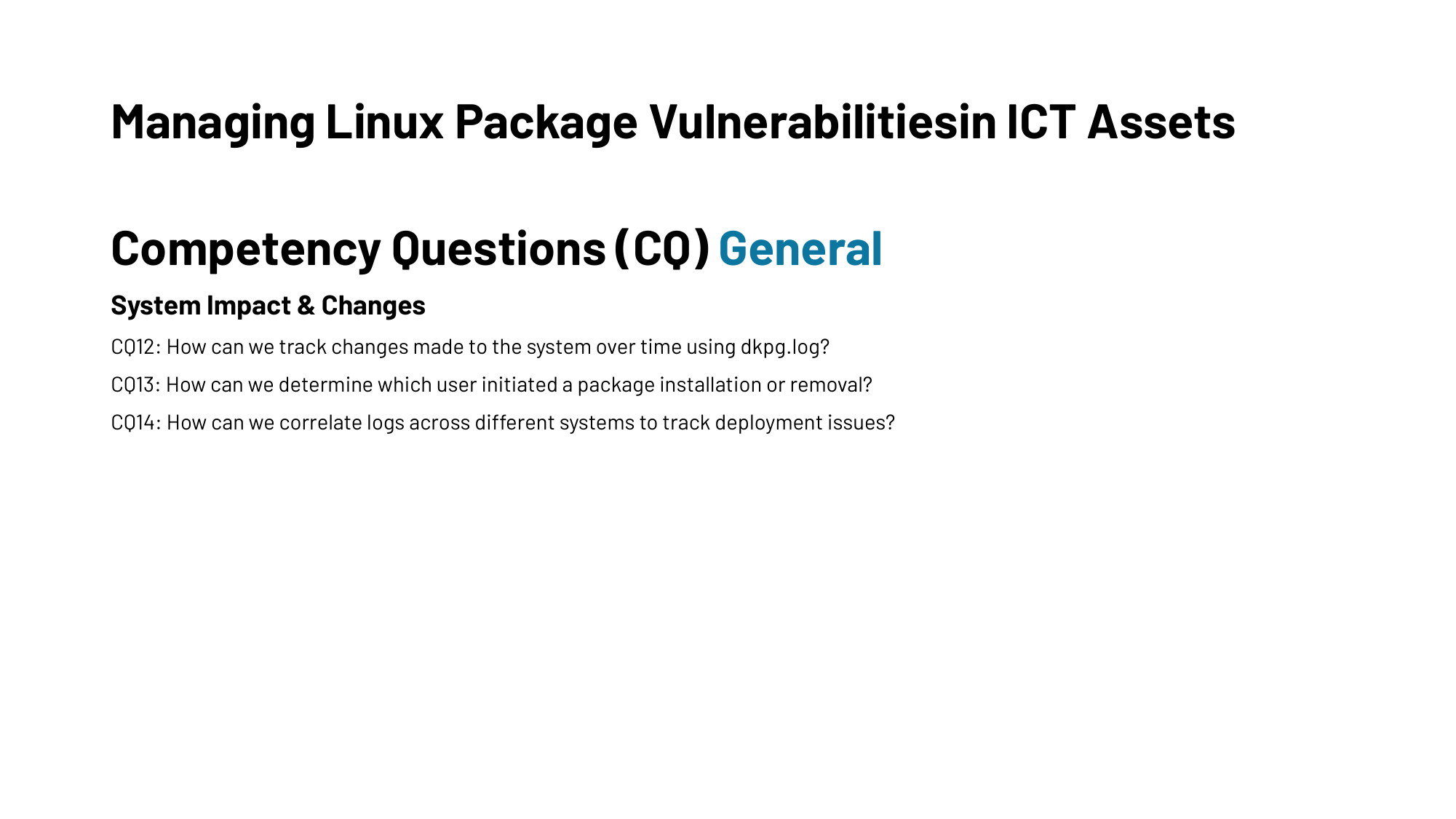

# Managing Linux Package Vulnerabilitiesin ICT Assets
Competency Questions (CQ) General
System Impact & Changes
CQ12: How can we track changes made to the system over time using dkpg.log?
CQ13: How can we determine which user initiated a package installation or removal?
CQ14: How can we correlate logs across different systems to track deployment issues?